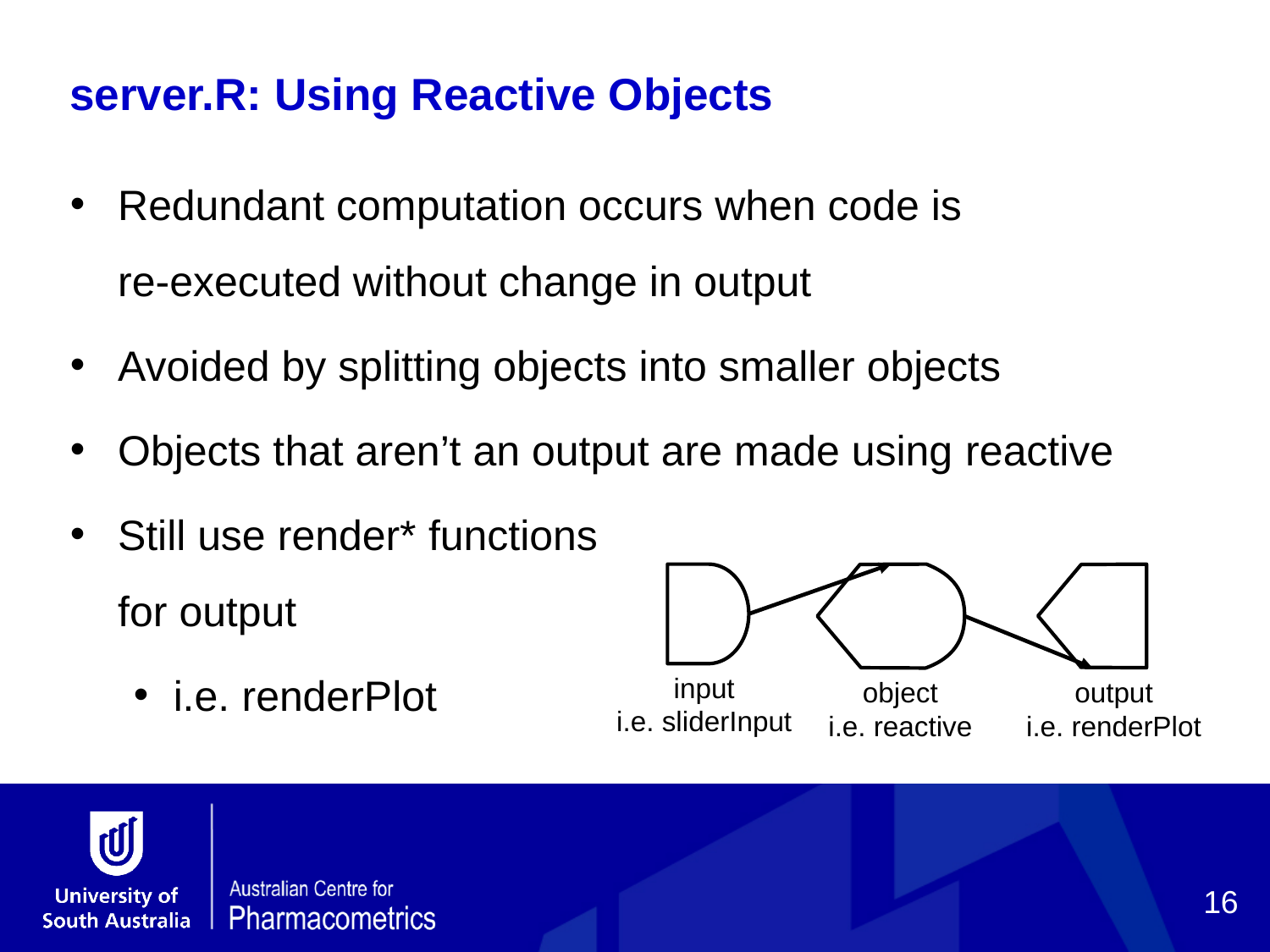

server.R: Using Reactive Objects
Redundant computation occurs when code is
re-executed without change in output
Avoided by splitting objects into smaller objects
Objects that aren’t an output are made using reactive
Still use render* functions
for output
i.e. renderPlot

input
i.e. sliderInput
object
i.e. reactive
output
i.e. renderPlot

16